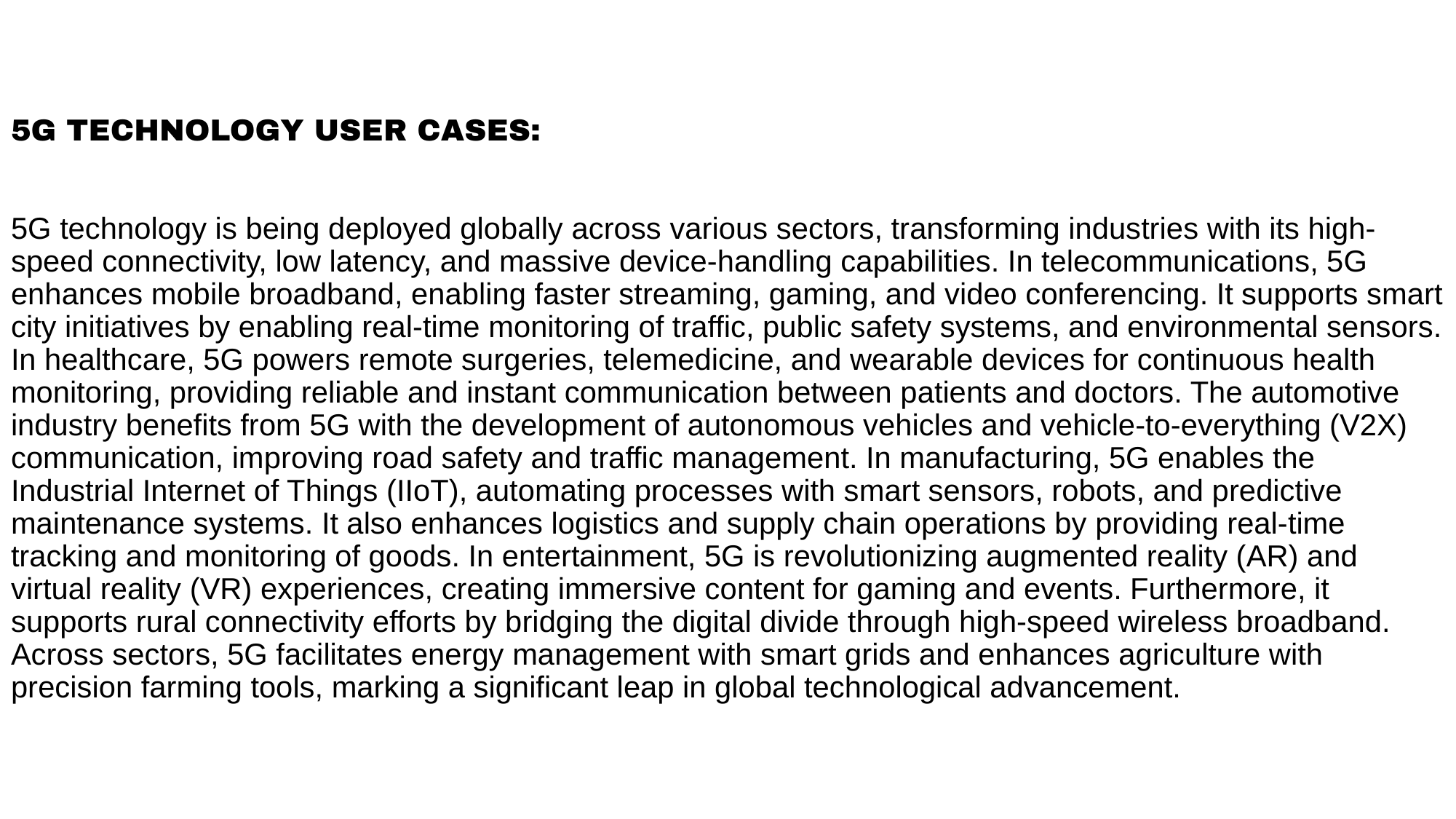

# 5G TECHNOLOGY USER CASES: 5G technology is being deployed globally across various sectors, transforming industries with its high-speed connectivity, low latency, and massive device-handling capabilities. In telecommunications, 5G enhances mobile broadband, enabling faster streaming, gaming, and video conferencing. It supports smart city initiatives by enabling real-time monitoring of traffic, public safety systems, and environmental sensors. In healthcare, 5G powers remote surgeries, telemedicine, and wearable devices for continuous health monitoring, providing reliable and instant communication between patients and doctors. The automotive industry benefits from 5G with the development of autonomous vehicles and vehicle-to-everything (V2X) communication, improving road safety and traffic management. In manufacturing, 5G enables the Industrial Internet of Things (IIoT), automating processes with smart sensors, robots, and predictive maintenance systems. It also enhances logistics and supply chain operations by providing real-time tracking and monitoring of goods. In entertainment, 5G is revolutionizing augmented reality (AR) and virtual reality (VR) experiences, creating immersive content for gaming and events. Furthermore, it supports rural connectivity efforts by bridging the digital divide through high-speed wireless broadband. Across sectors, 5G facilitates energy management with smart grids and enhances agriculture with precision farming tools, marking a significant leap in global technological advancement.